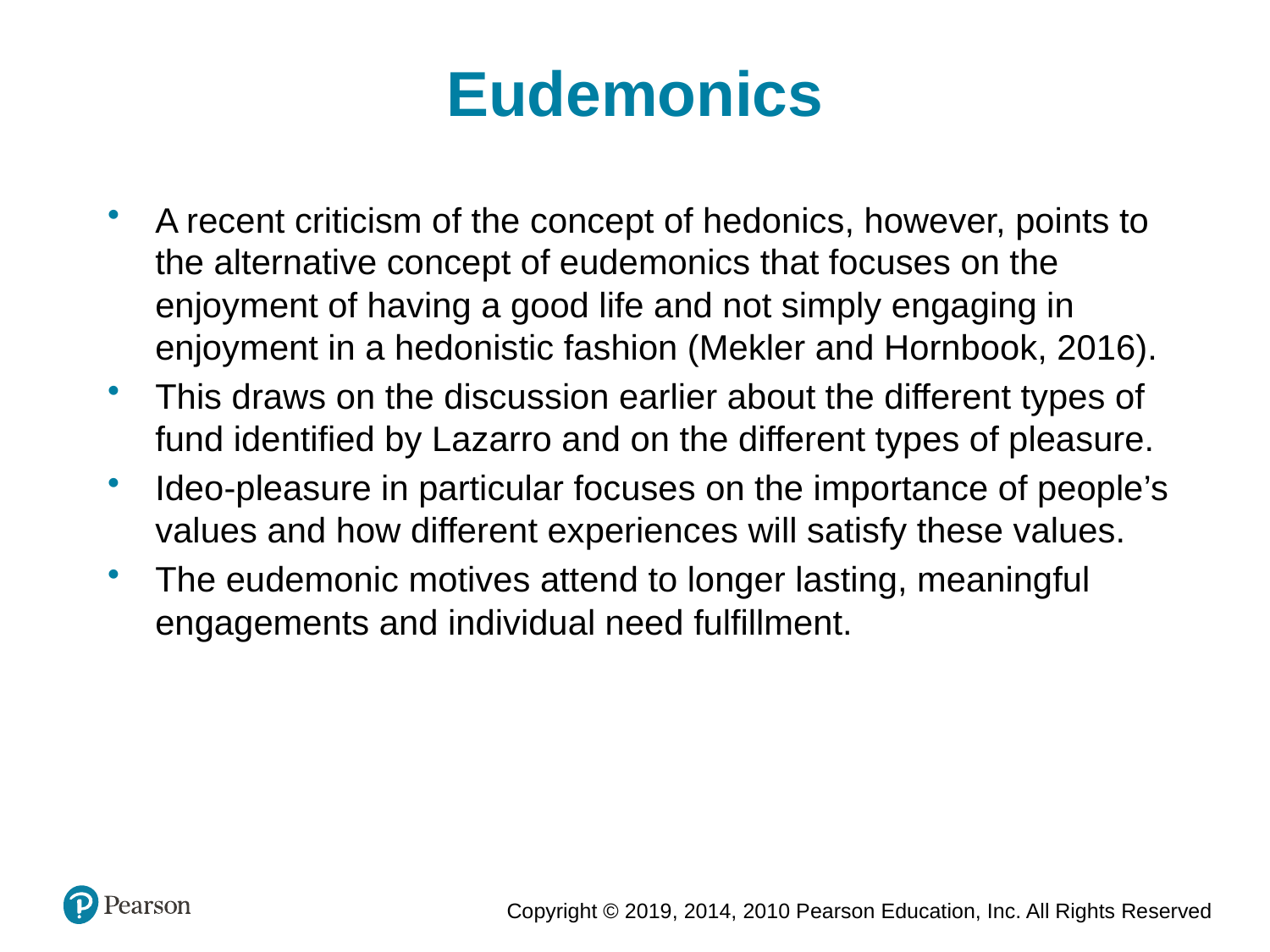

Eudemonics
A recent criticism of the concept of hedonics, however, points to the alternative concept of eudemonics that focuses on the enjoyment of having a good life and not simply engaging in enjoyment in a hedonistic fashion (Mekler and Hornbook, 2016).
This draws on the discussion earlier about the different types of fund identified by Lazarro and on the different types of pleasure.
Ideo-pleasure in particular focuses on the importance of people’s values and how different experiences will satisfy these values.
The eudemonic motives attend to longer lasting, meaningful engagements and individual need fulfillment.